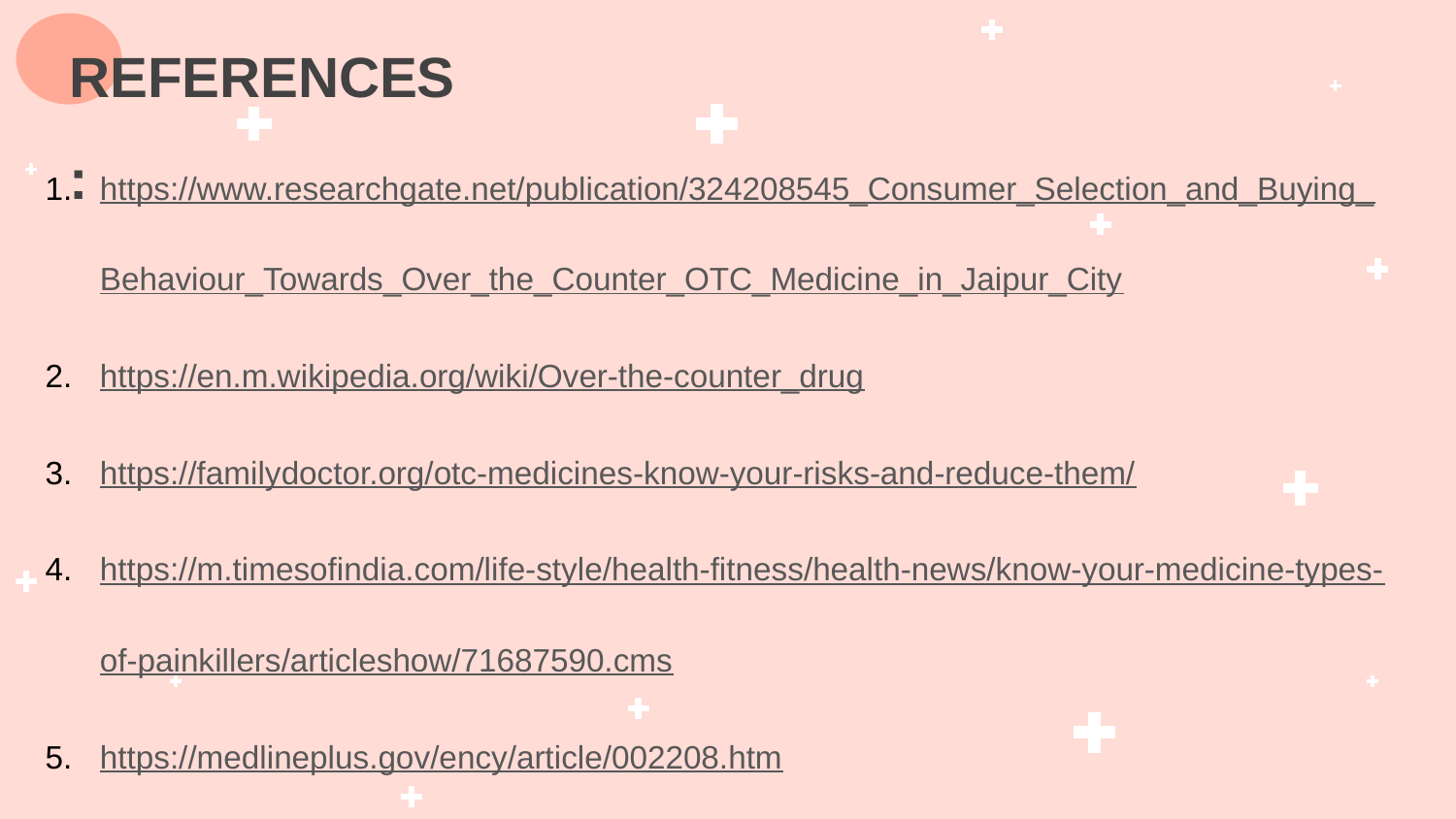

# REFERENCES:

https://www.researchgate.net/publication/324208545_Consumer_Selection_and_Buying_Behaviour_Towards_Over_the_Counter_OTC_Medicine_in_Jaipur_City
https://en.m.wikipedia.org/wiki/Over-the-counter_drug
https://familydoctor.org/otc-medicines-know-your-risks-and-reduce-them/
https://m.timesofindia.com/life-style/health-fitness/health-news/know-your-medicine-types-of-painkillers/articleshow/71687590.cms
https://medlineplus.gov/ency/article/002208.htm